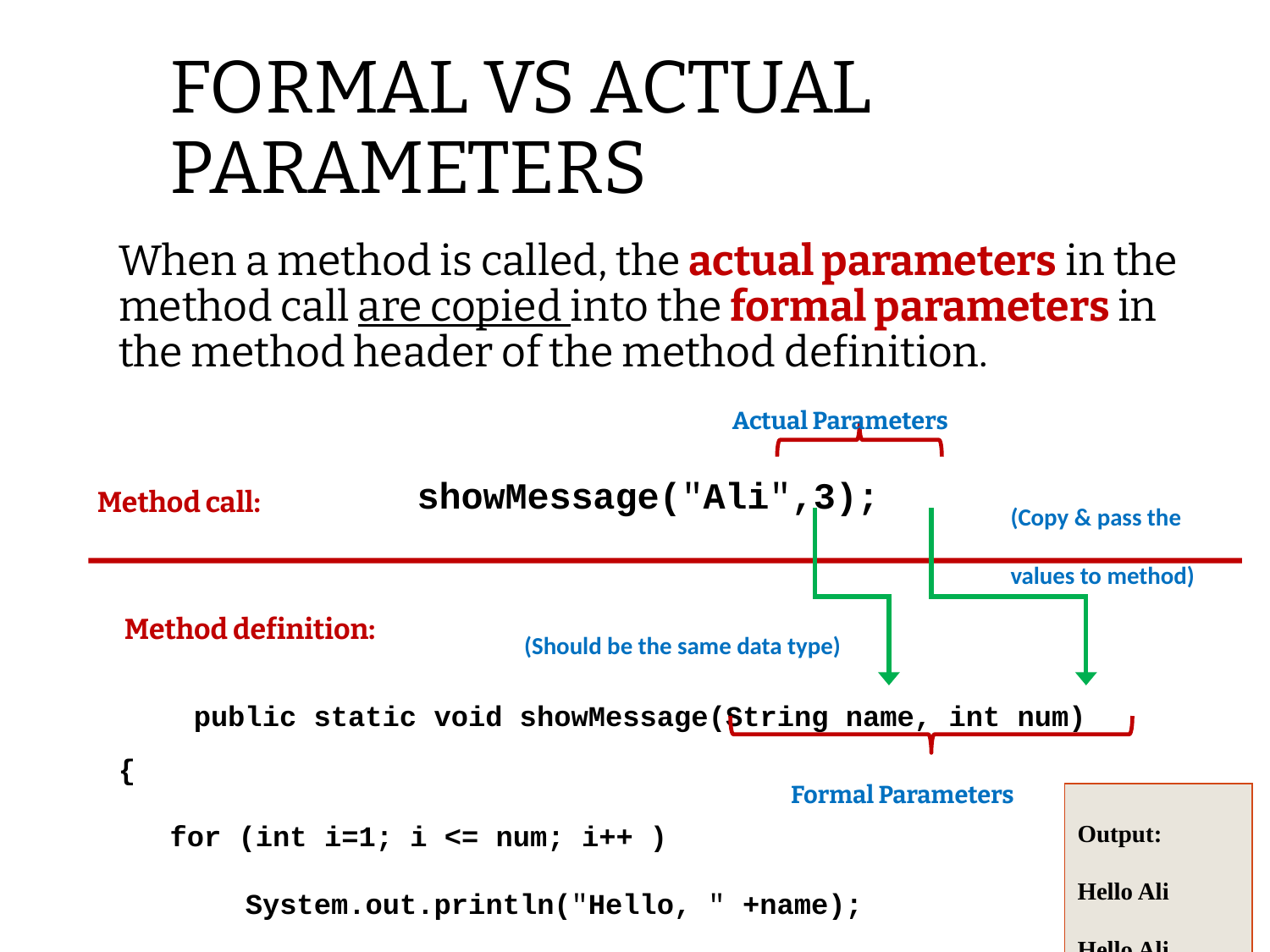

# Formal vs Actual Parameters
When a method is called, the actual parameters in the method call are copied into the formal parameters in the method header of the method definition.

Actual Parameters
   showMessage("Ali",3);
Method call:
(Copy & pass the values to method)

Method definition:
(Should be the same data type)
public static void showMessage(String name, int num)
{
   for (int i=1; i <= num; i++ )
  	System.out.println("Hello, " +name);
}
Formal Parameters
Output:
Hello Ali
Hello Ali
Hello Ali
7